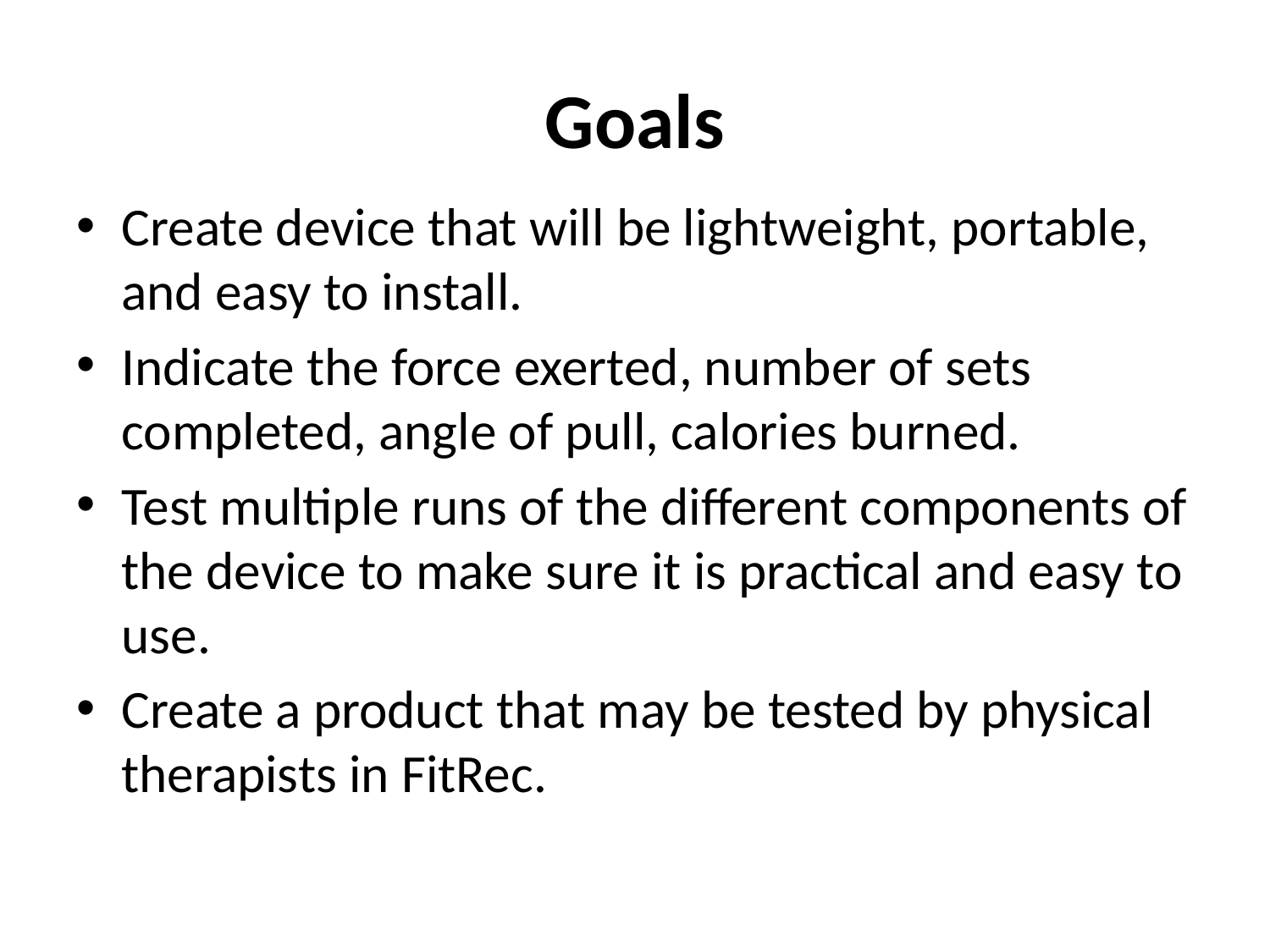

# Goals
Create device that will be lightweight, portable, and easy to install.
Indicate the force exerted, number of sets completed, angle of pull, calories burned.
Test multiple runs of the different components of the device to make sure it is practical and easy to use.
Create a product that may be tested by physical therapists in FitRec.